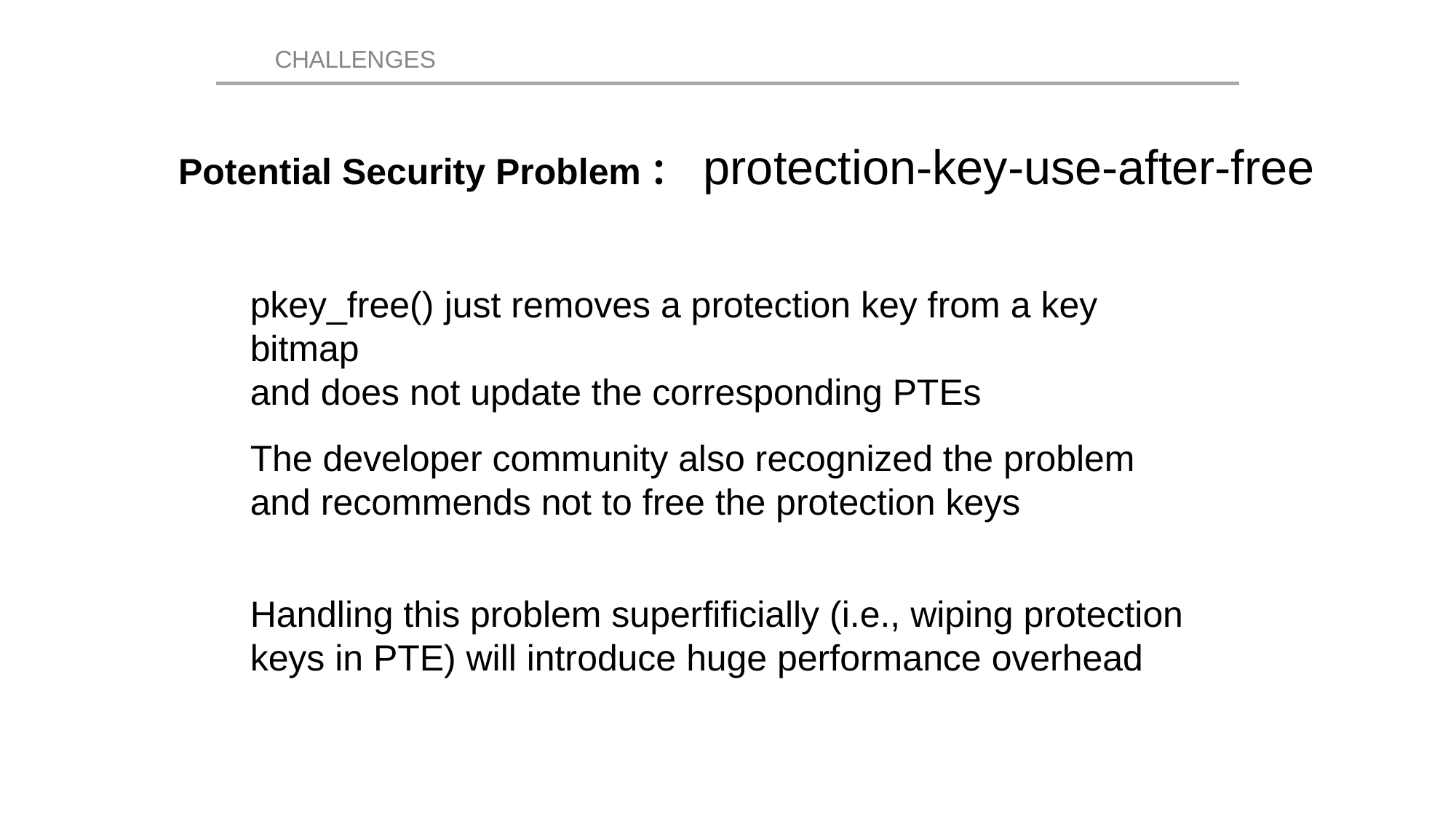

CHALLENGES

Potential Security Problem： protection-key-use-after-free
pkey_free() just removes a protection key from a key bitmap
and does not update the corresponding PTEs
The developer community also recognized the problem
and recommends not to free the protection keys
Handling this problem superfificially (i.e., wiping protection keys in PTE) will introduce huge performance overhead